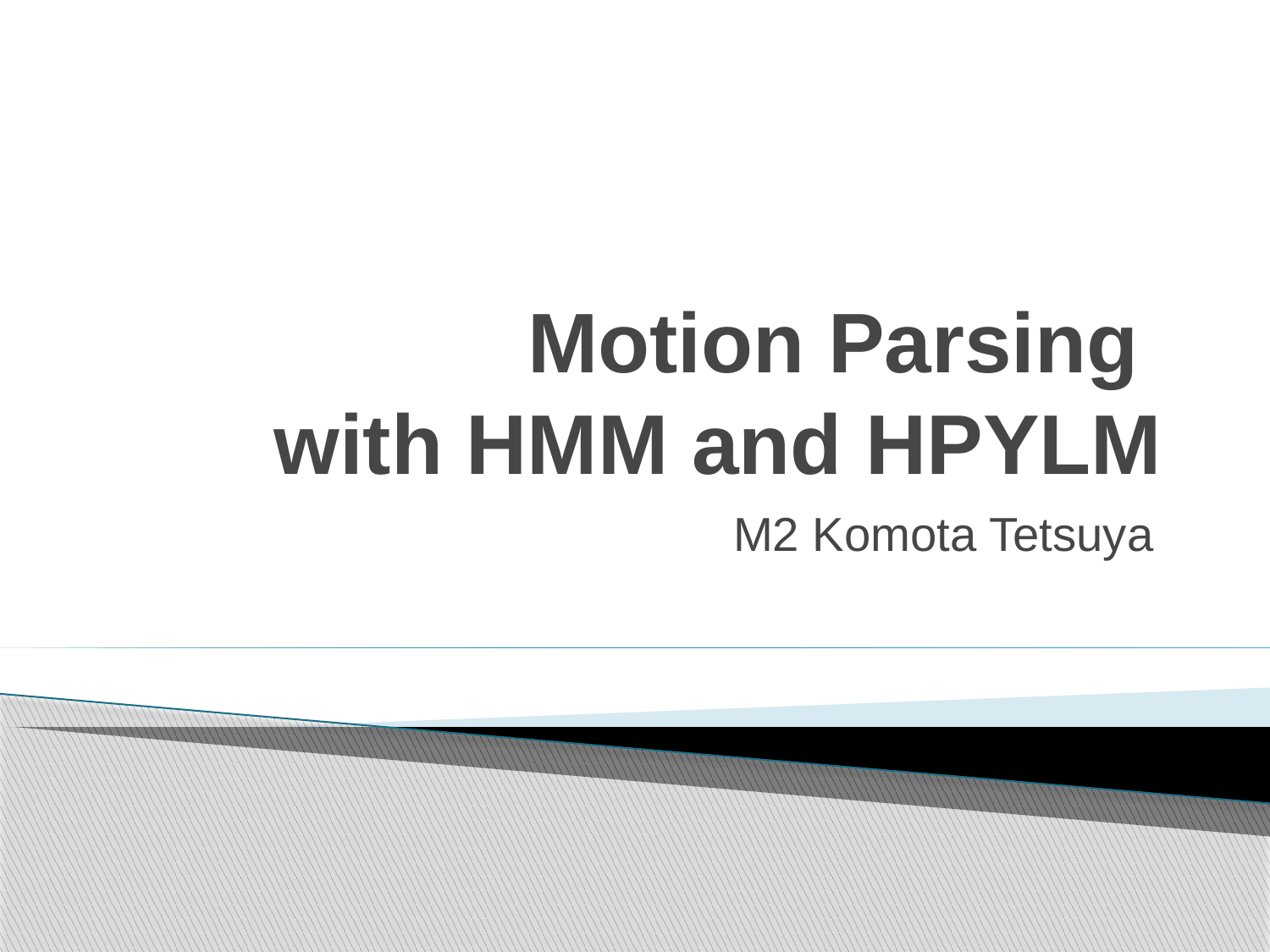

# Motion Parsing with HMM and HPYLM
M2 Komota Tetsuya